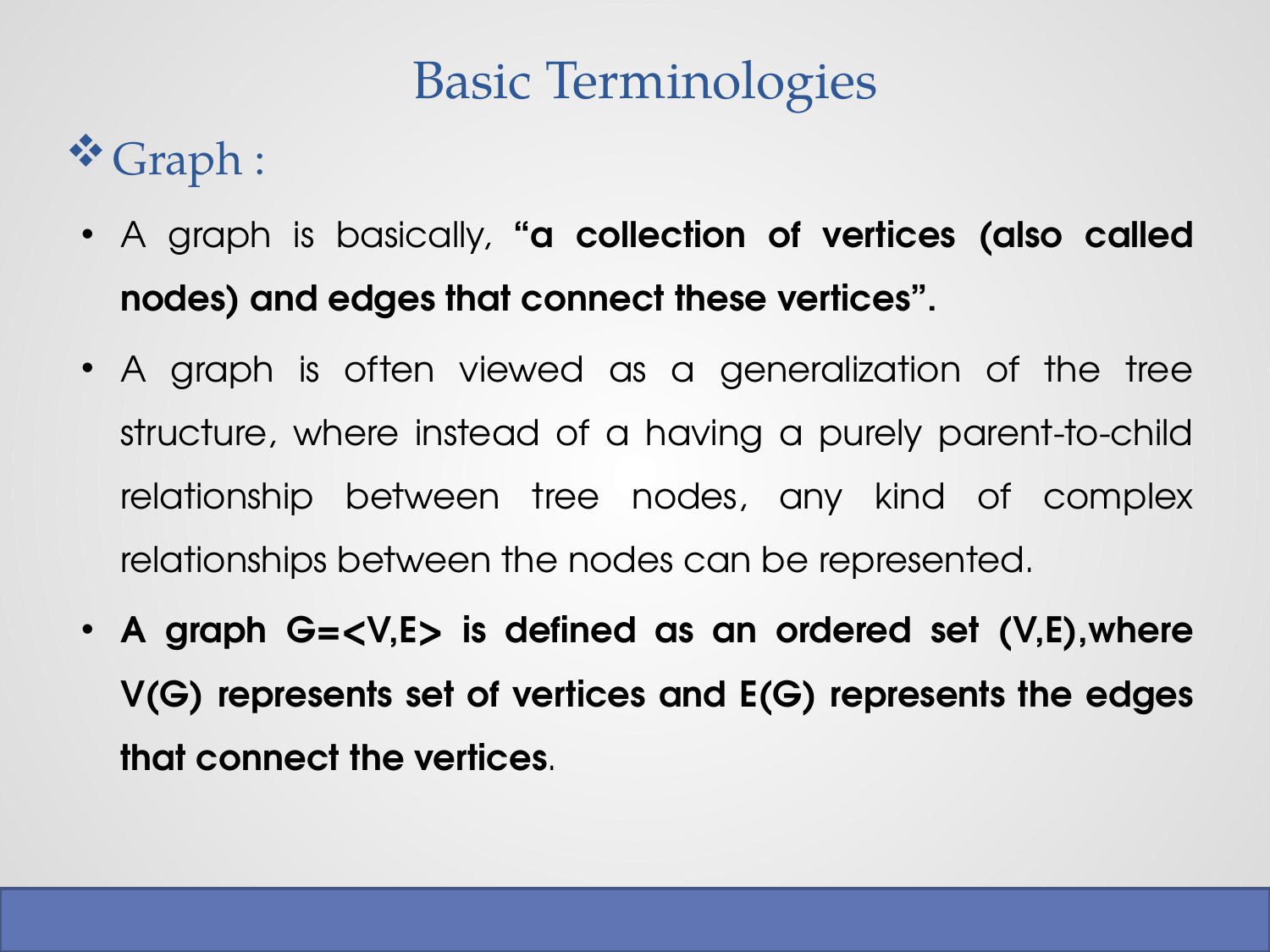

# Basic Terminologies
Graph :
A graph is basically, “a collection of vertices (also called nodes) and edges that connect these vertices”.
A graph is often viewed as a generalization of the tree structure, where instead of a having a purely parent-to-child relationship between tree nodes, any kind of complex relationships between the nodes can be represented.
A graph G=<V,E> is defined as an ordered set (V,E),where V(G) represents set of vertices and E(G) represents the edges that connect the vertices.